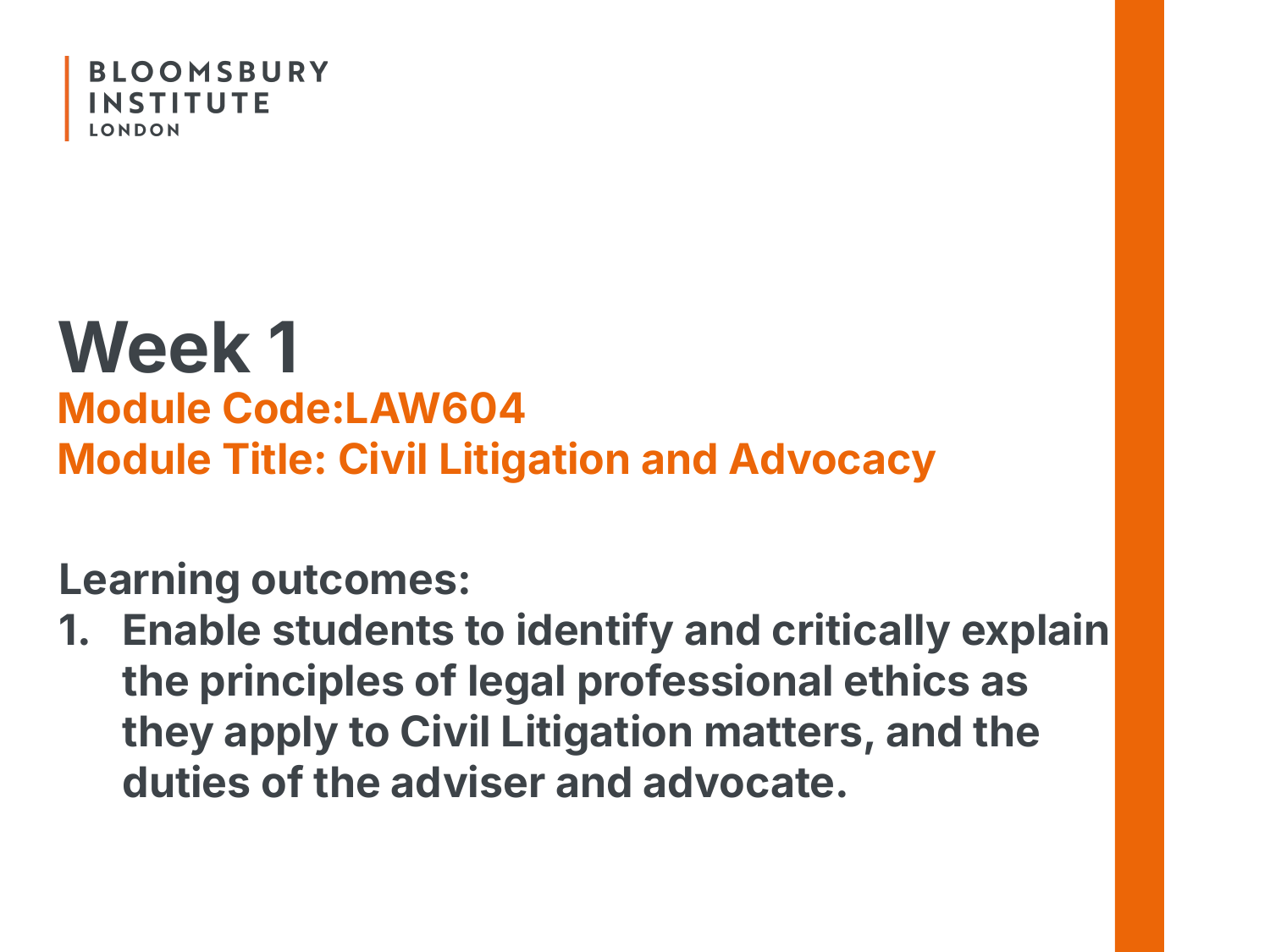

# Week 1
Module Code:LAW604
Module Title: Civil Litigation and Advocacy

Learning outcomes:
Enable students to identify and critically explain the principles of legal professional ethics as they apply to Civil Litigation matters, and the duties of the adviser and advocate.